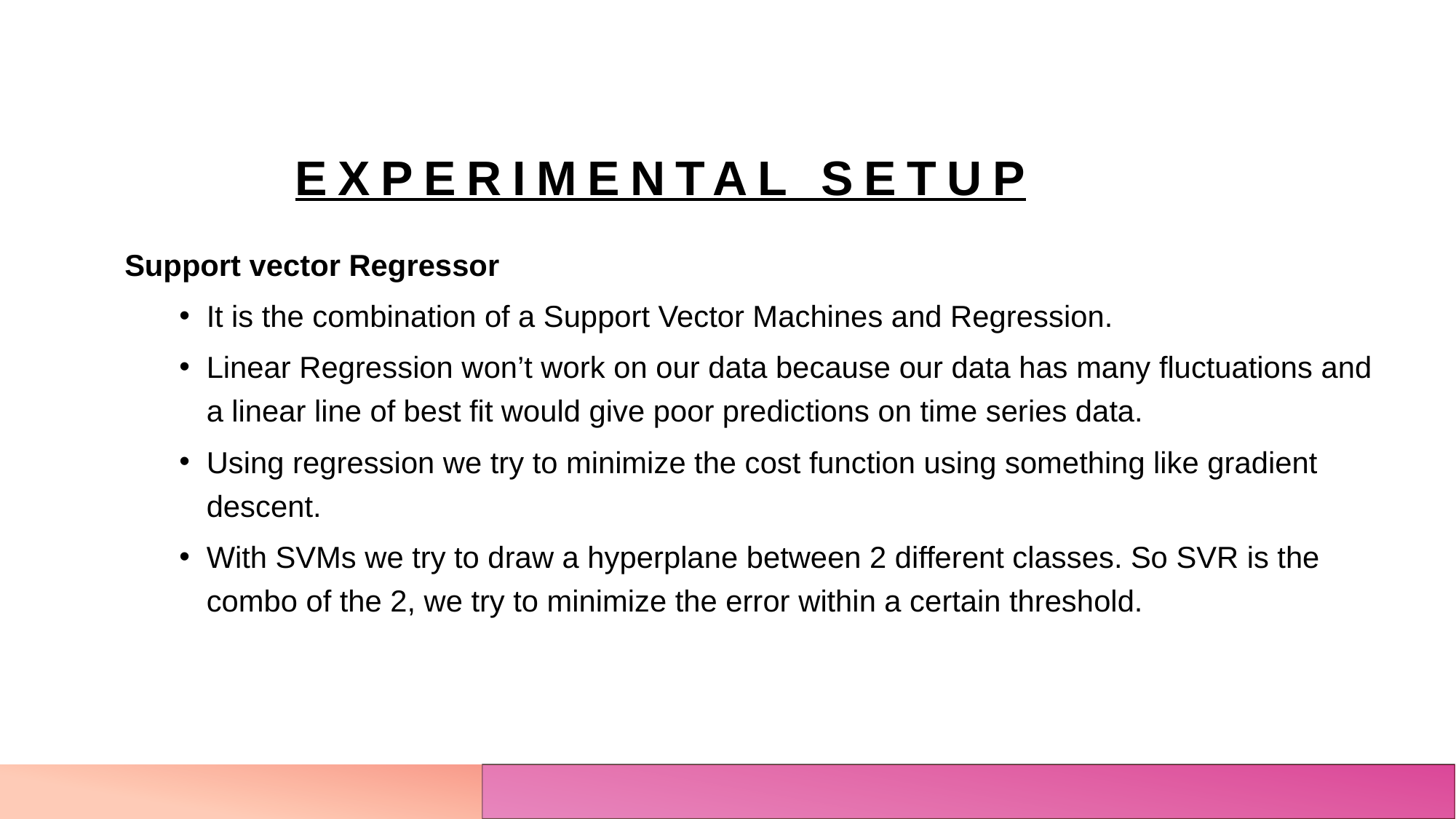

Experimental setup
Support vector Regressor
It is the combination of a Support Vector Machines and Regression.
Linear Regression won’t work on our data because our data has many fluctuations and a linear line of best fit would give poor predictions on time series data.
Using regression we try to minimize the cost function using something like gradient descent.
With SVMs we try to draw a hyperplane between 2 different classes. So SVR is the combo of the 2, we try to minimize the error within a certain threshold.